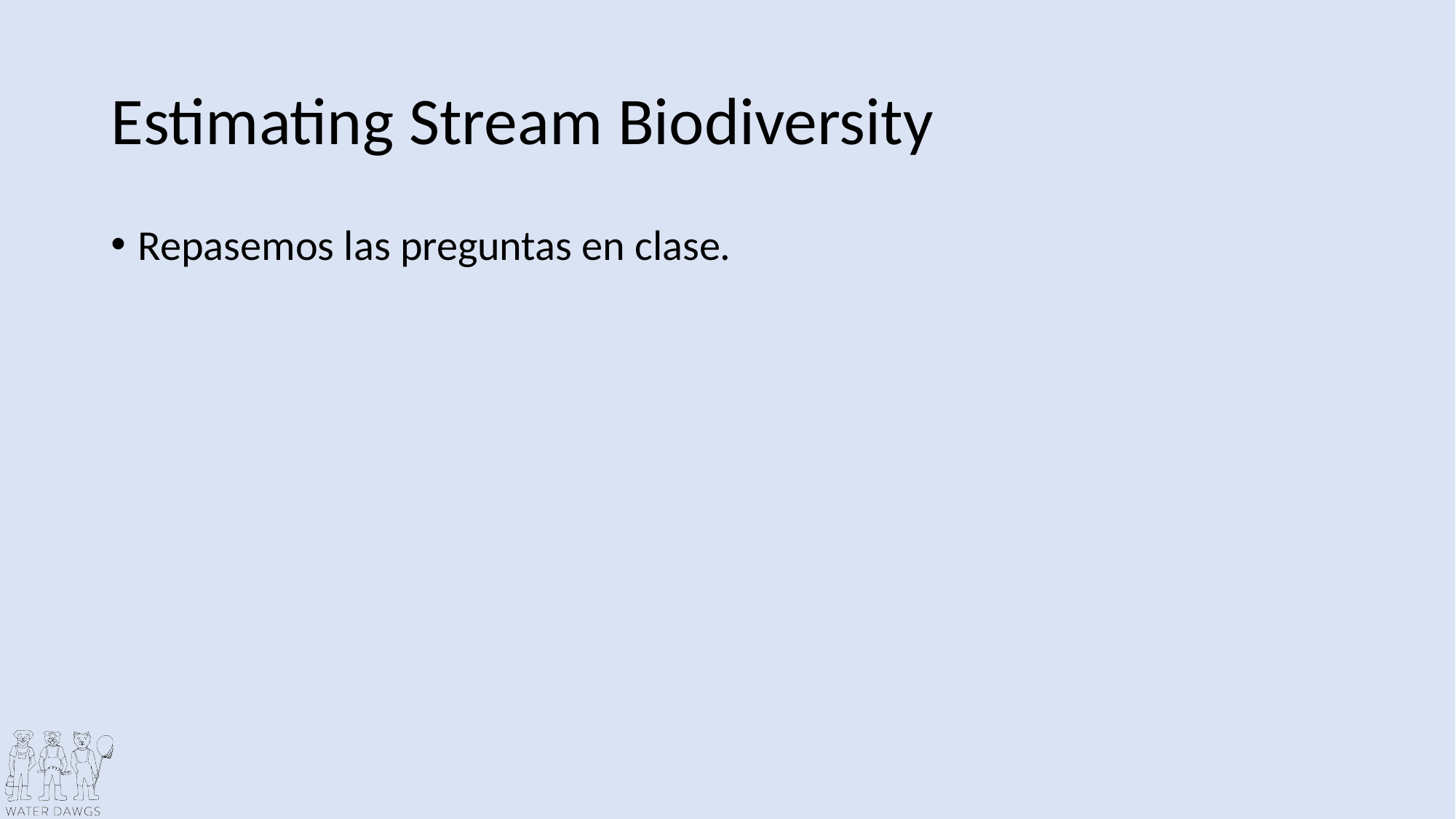

# Estimating Stream Biodiversity
Repasemos las preguntas en clase.